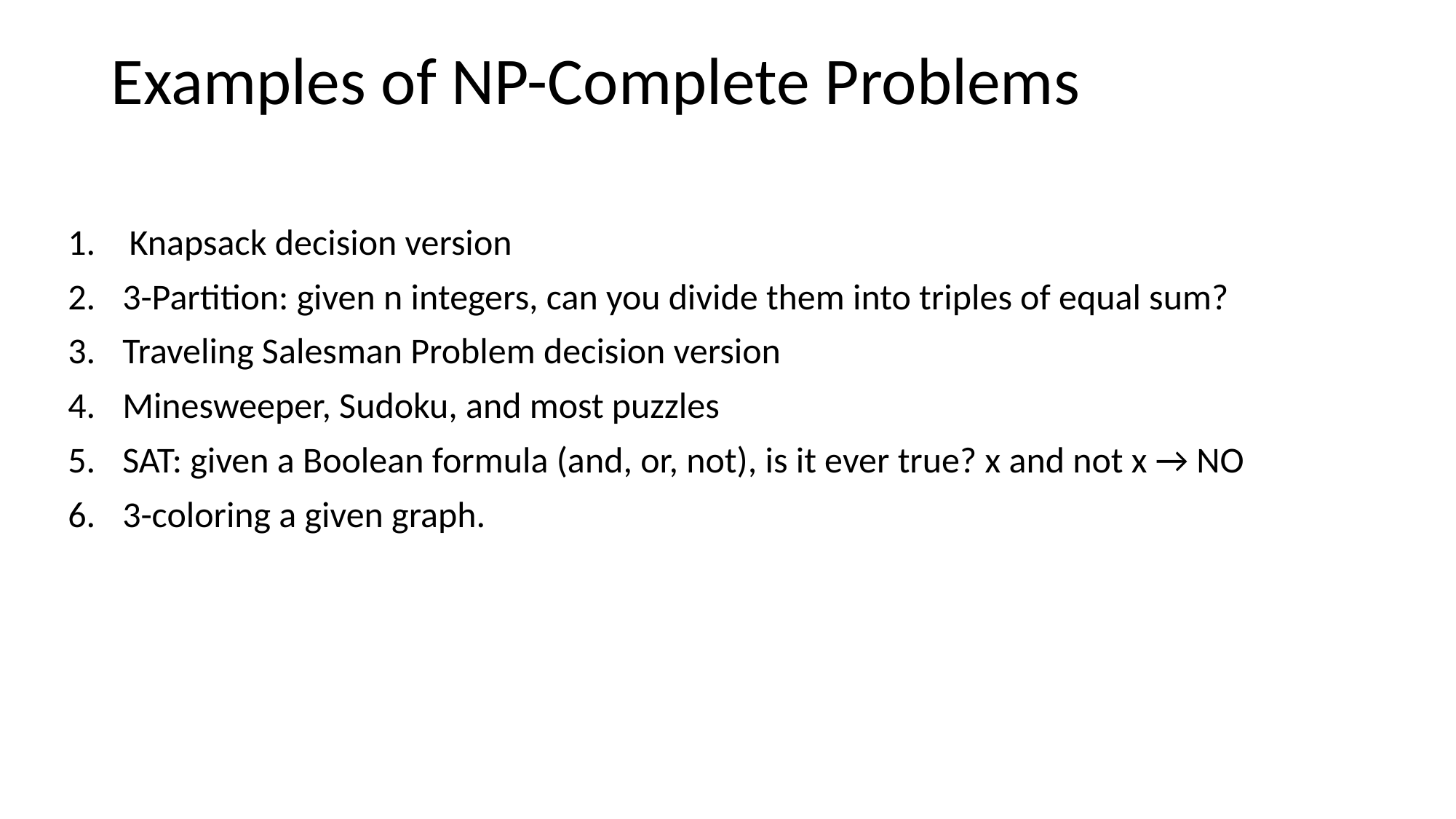

# Examples of NP-Complete Problems
Knapsack decision version
3-Partition: given n integers, can you divide them into triples of equal sum?
Traveling Salesman Problem decision version
Minesweeper, Sudoku, and most puzzles
SAT: given a Boolean formula (and, or, not), is it ever true? x and not x → NO
3-coloring a given graph.